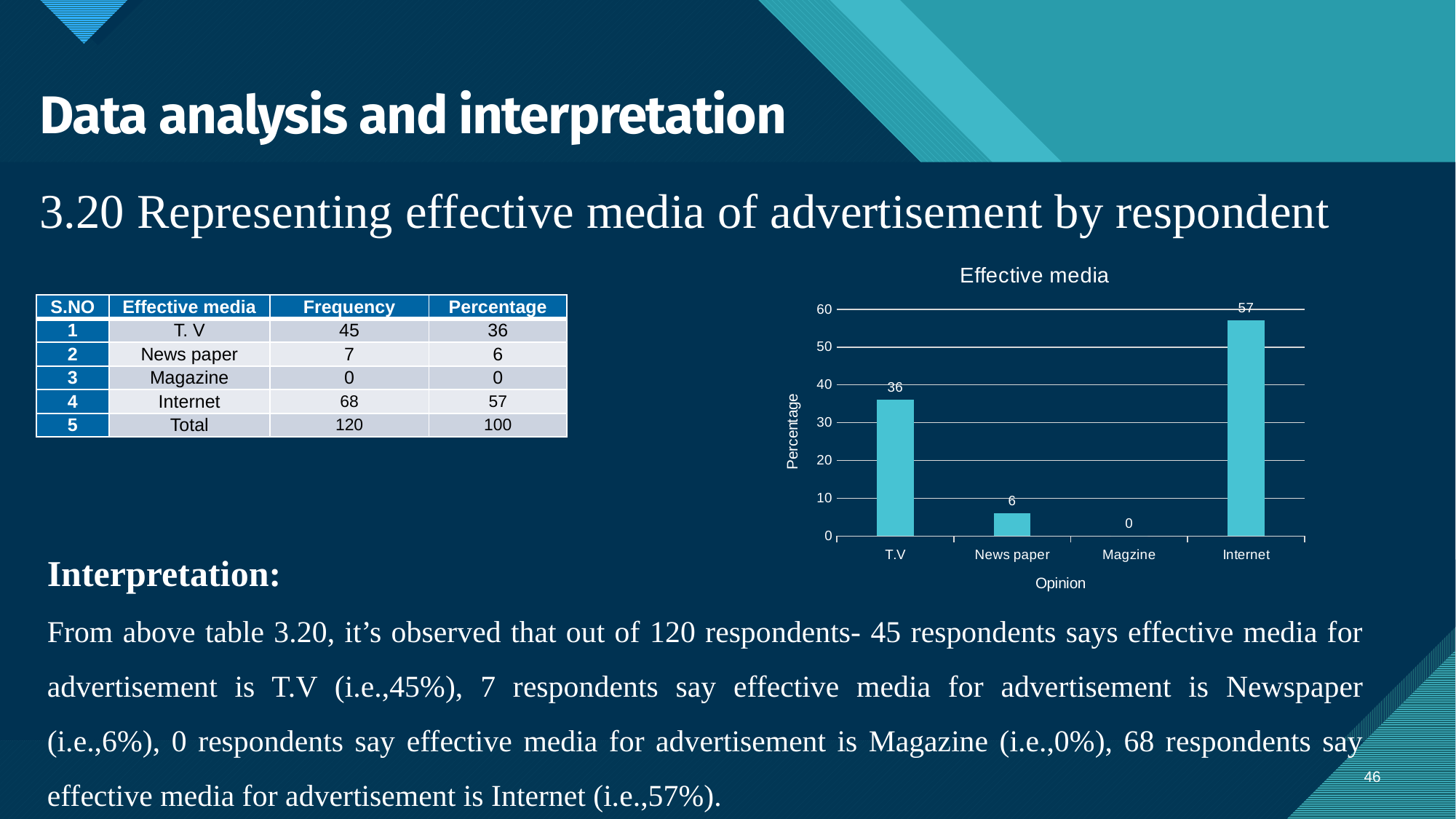

# Data analysis and interpretation
3.20 Representing effective media of advertisement by respondent

### Chart: Effective media

| Category |  |
|---|---|
| T.V | 36.0 |
| News paper | 6.0 |
| Magzine | 0.0 |
| Internet | 57.0 |
| S.NO | Effective media | Frequency | Percentage |
| --- | --- | --- | --- |
| 1 | T. V | 45 | 36 |
| 2 | News paper | 7 | 6 |
| 3 | Magazine | 0 | 0 |
| 4 | Internet | 68 | 57 |
| 5 | Total | 120 | 100 |
Interpretation:
From above table 3.20, it’s observed that out of 120 respondents- 45 respondents says effective media for advertisement is T.V (i.e.,45%), 7 respondents say effective media for advertisement is Newspaper (i.e.,6%), 0 respondents say effective media for advertisement is Magazine (i.e.,0%), 68 respondents say effective media for advertisement is Internet (i.e.,57%).
46